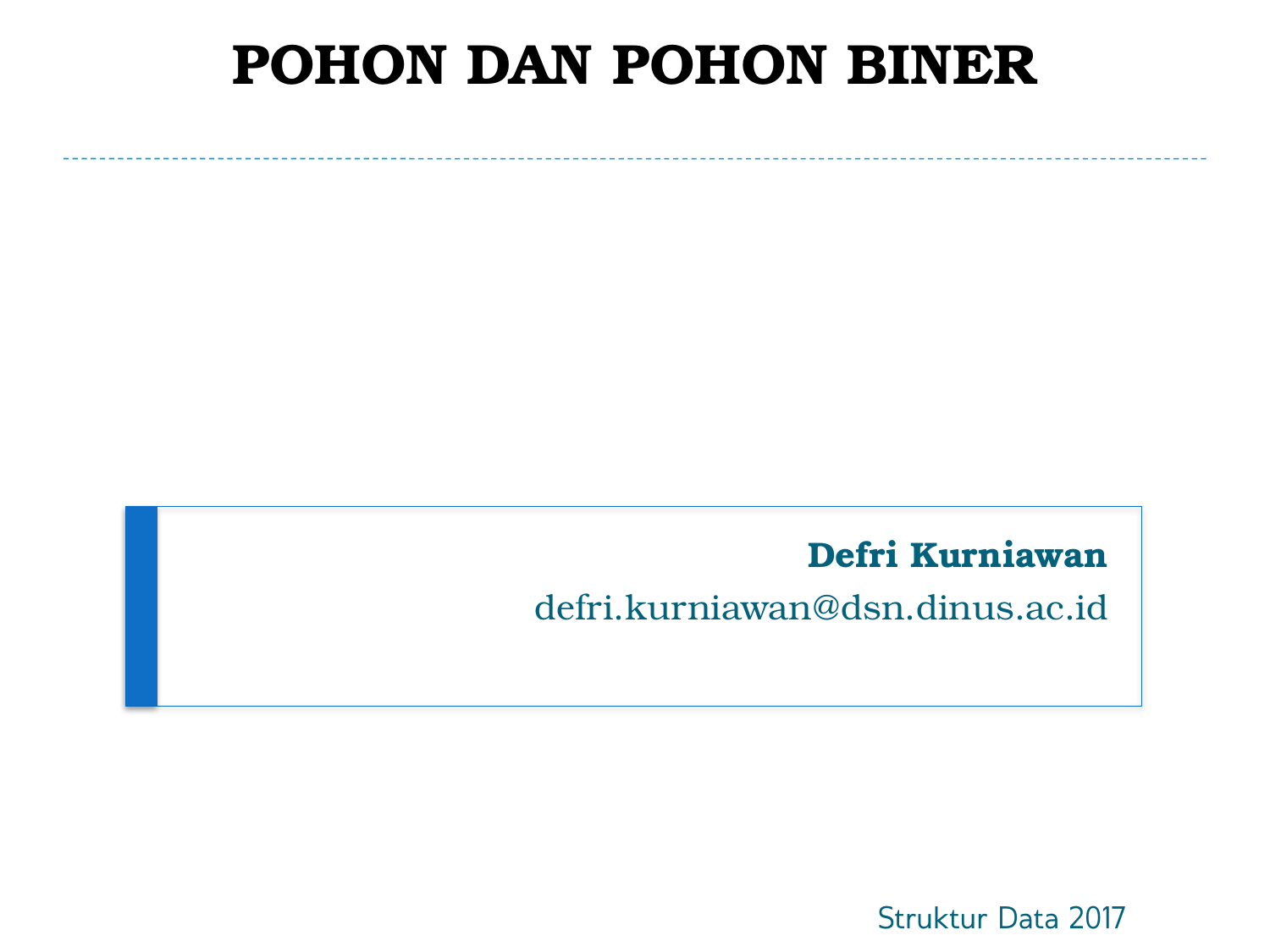

# POHON DAN POHON BINER
Defri Kurniawan
defri.kurniawan@dsn.dinus.ac.id